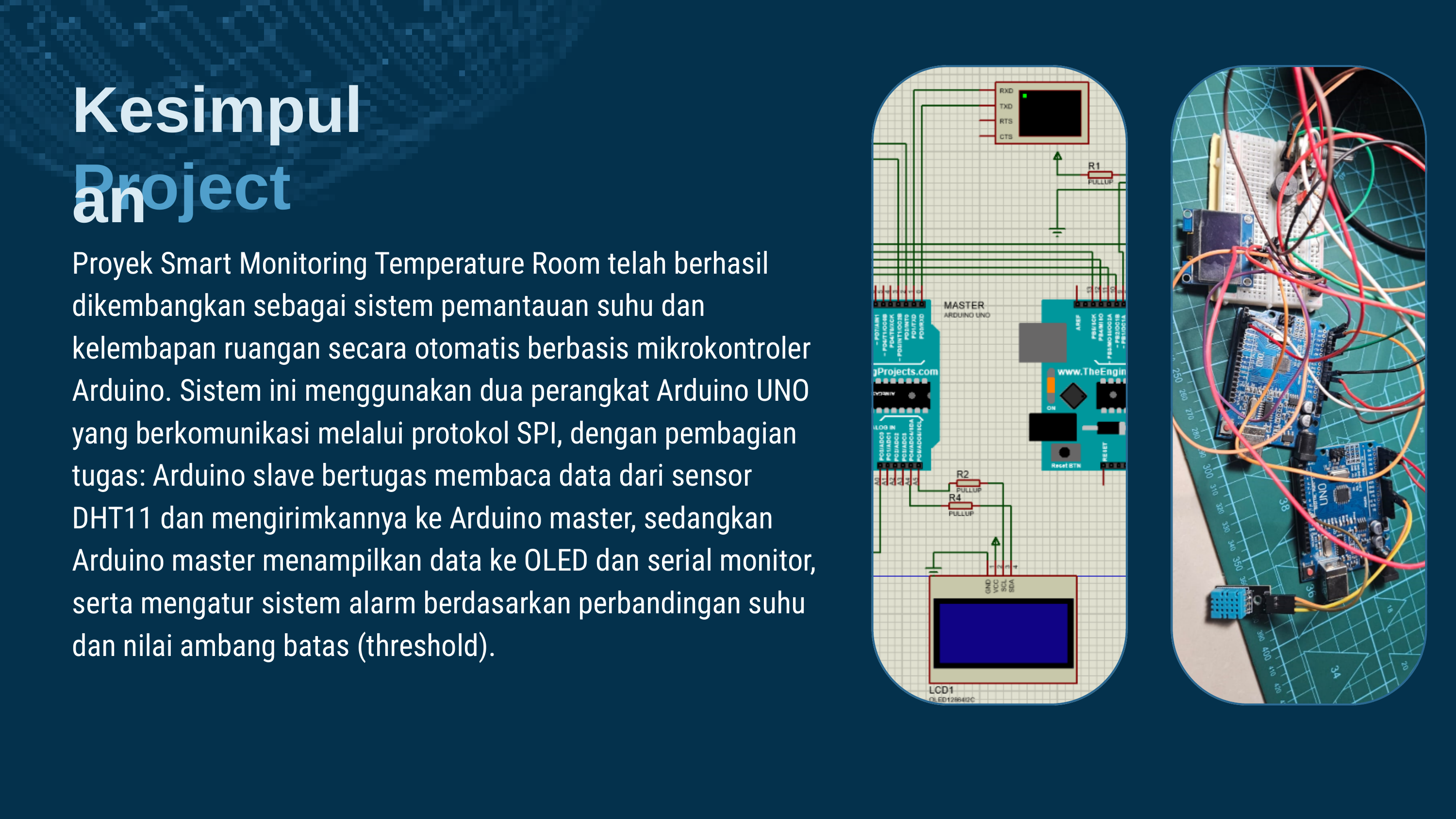

Kesimpulan

Project
Proyek Smart Monitoring Temperature Room telah berhasil dikembangkan sebagai sistem pemantauan suhu dan kelembapan ruangan secara otomatis berbasis mikrokontroler Arduino. Sistem ini menggunakan dua perangkat Arduino UNO yang berkomunikasi melalui protokol SPI, dengan pembagian tugas: Arduino slave bertugas membaca data dari sensor DHT11 dan mengirimkannya ke Arduino master, sedangkan Arduino master menampilkan data ke OLED dan serial monitor, serta mengatur sistem alarm berdasarkan perbandingan suhu dan nilai ambang batas (threshold).